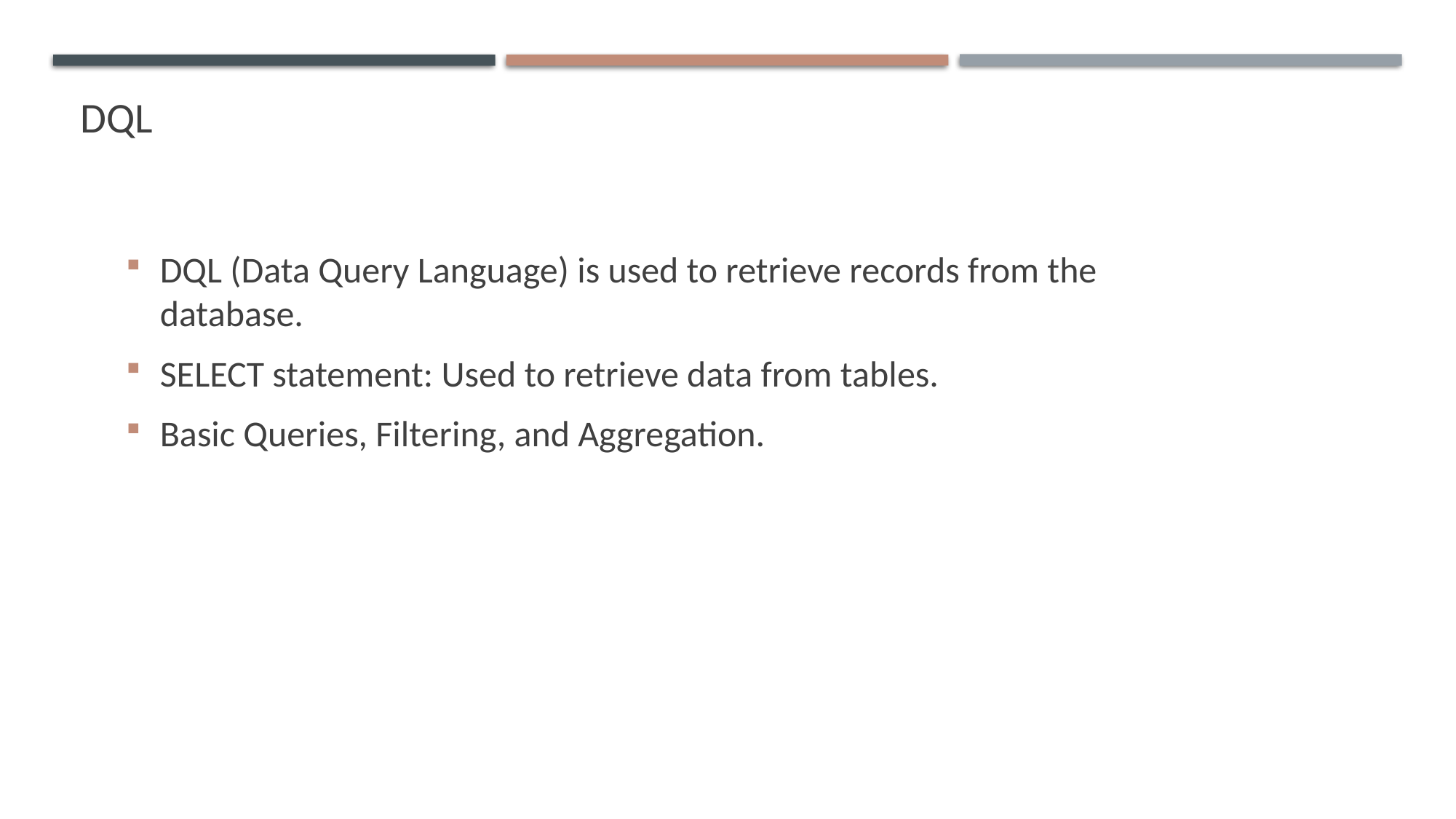

# dql
DQL (Data Query Language) is used to retrieve records from the database.
SELECT statement: Used to retrieve data from tables.
Basic Queries, Filtering, and Aggregation.